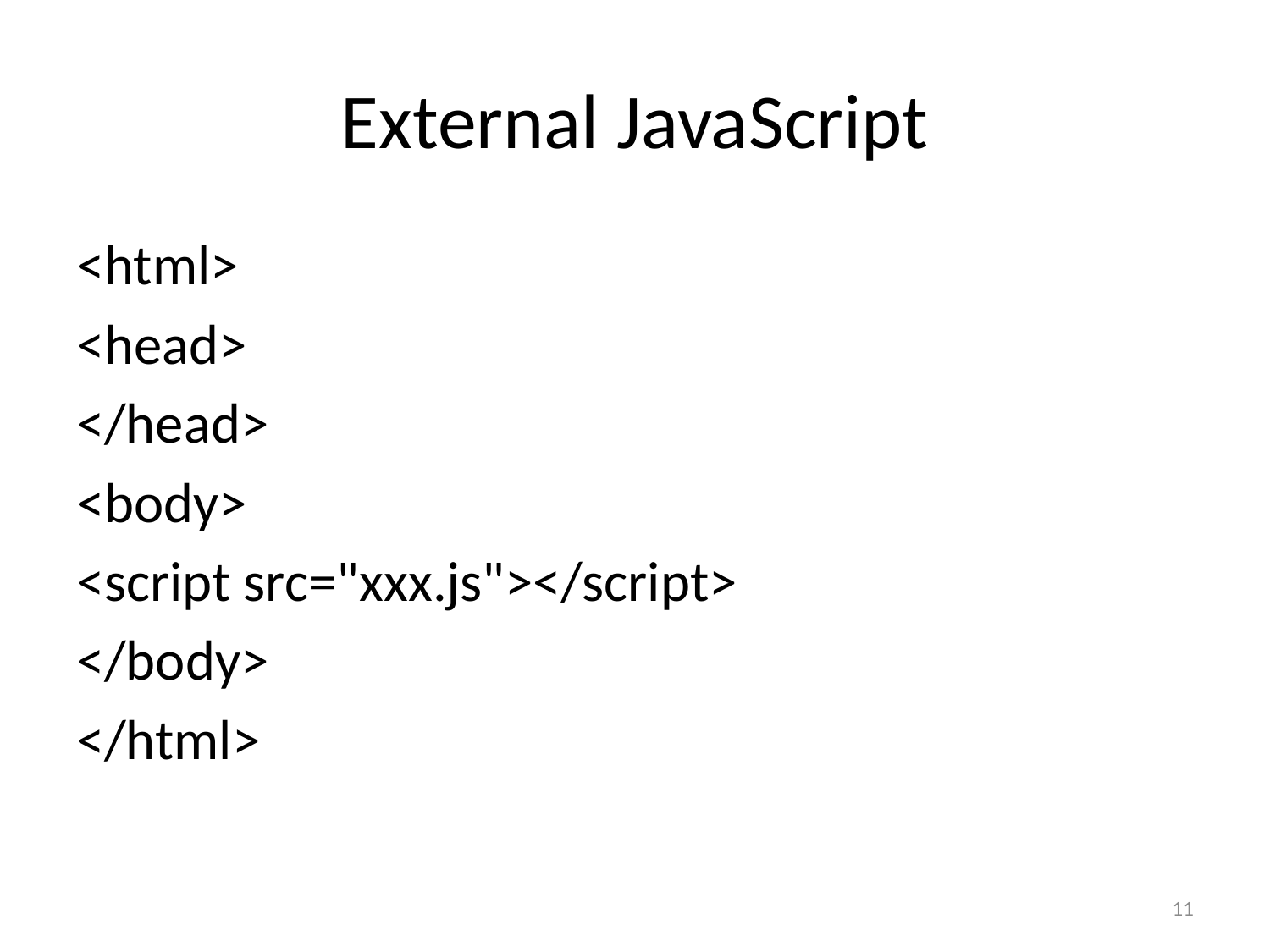

# External JavaScript
<html>
<head>
</head>
<body>
<script src="xxx.js"></script>
</body>
</html>
11